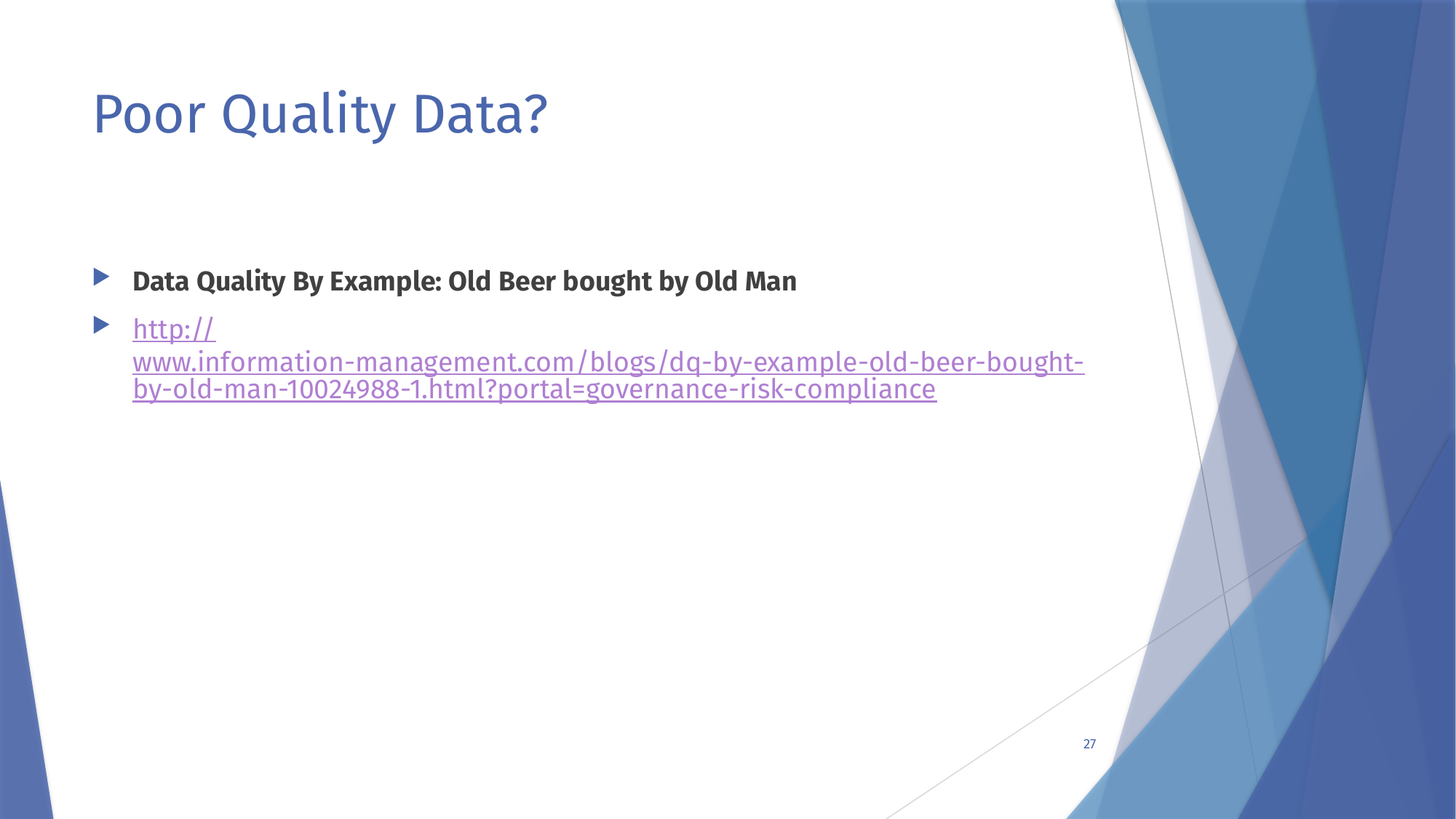

# Poor Quality Data?
Data Quality By Example: Old Beer bought by Old Man
http://www.information-management.com/blogs/dq-by-example-old-beer-bought-by-old-man-10024988-1.html?portal=governance-risk-compliance

27